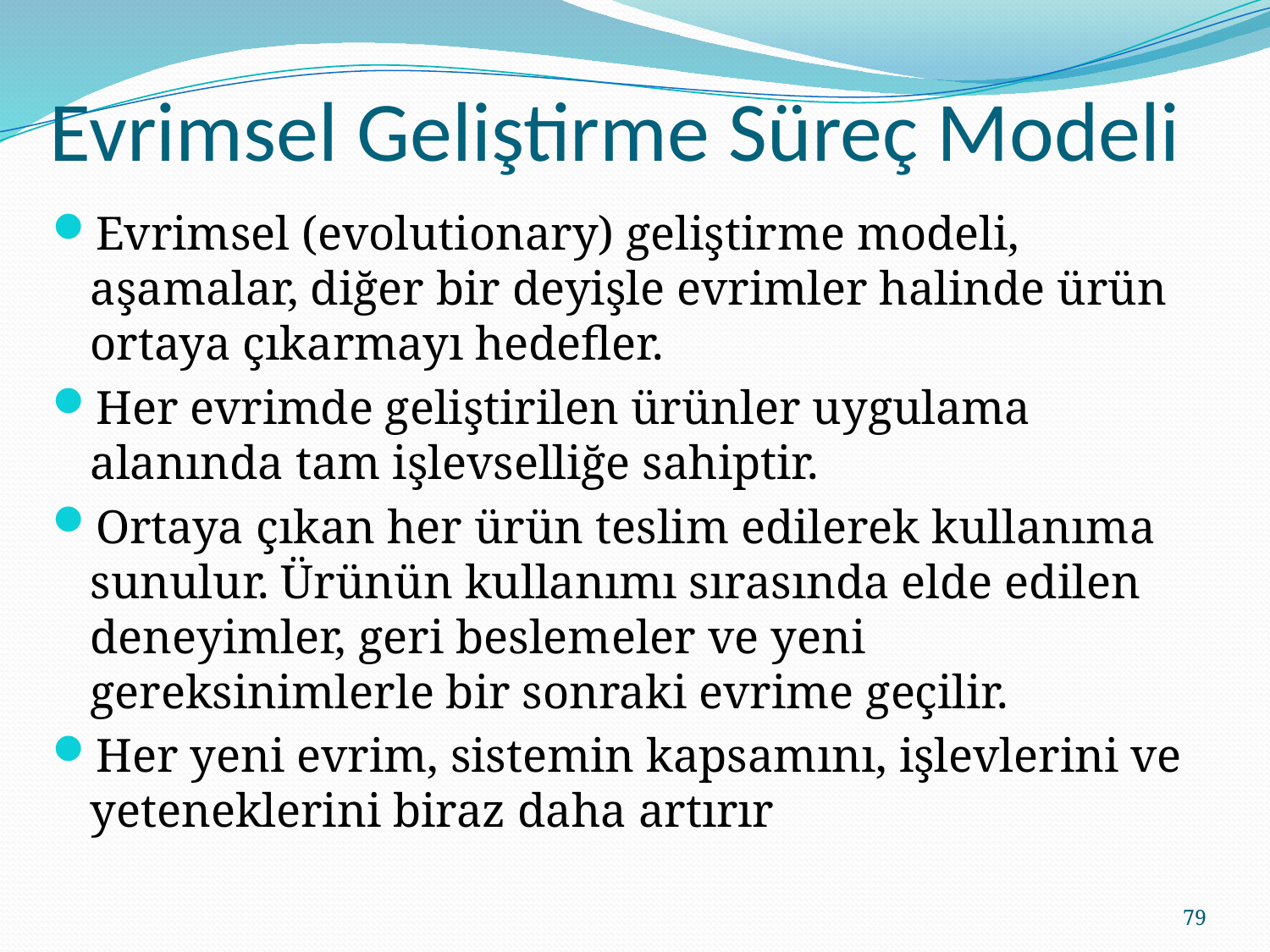

# Evrimsel Geliştirme Süreç Modeli
Evrimsel (evolutionary) geliştirme modeli, aşamalar, diğer bir deyişle evrimler halinde ürün ortaya çıkarmayı hedefler.
Her evrimde geliştirilen ürünler uygulama alanında tam işlevselliğe sahiptir.
Ortaya çıkan her ürün teslim edilerek kullanıma sunulur. Ürünün kullanımı sırasında elde edilen deneyimler, geri beslemeler ve yeni gereksinimlerle bir sonraki evrime geçilir.
Her yeni evrim, sistemin kapsamını, işlevlerini ve yeteneklerini biraz daha artırır
79